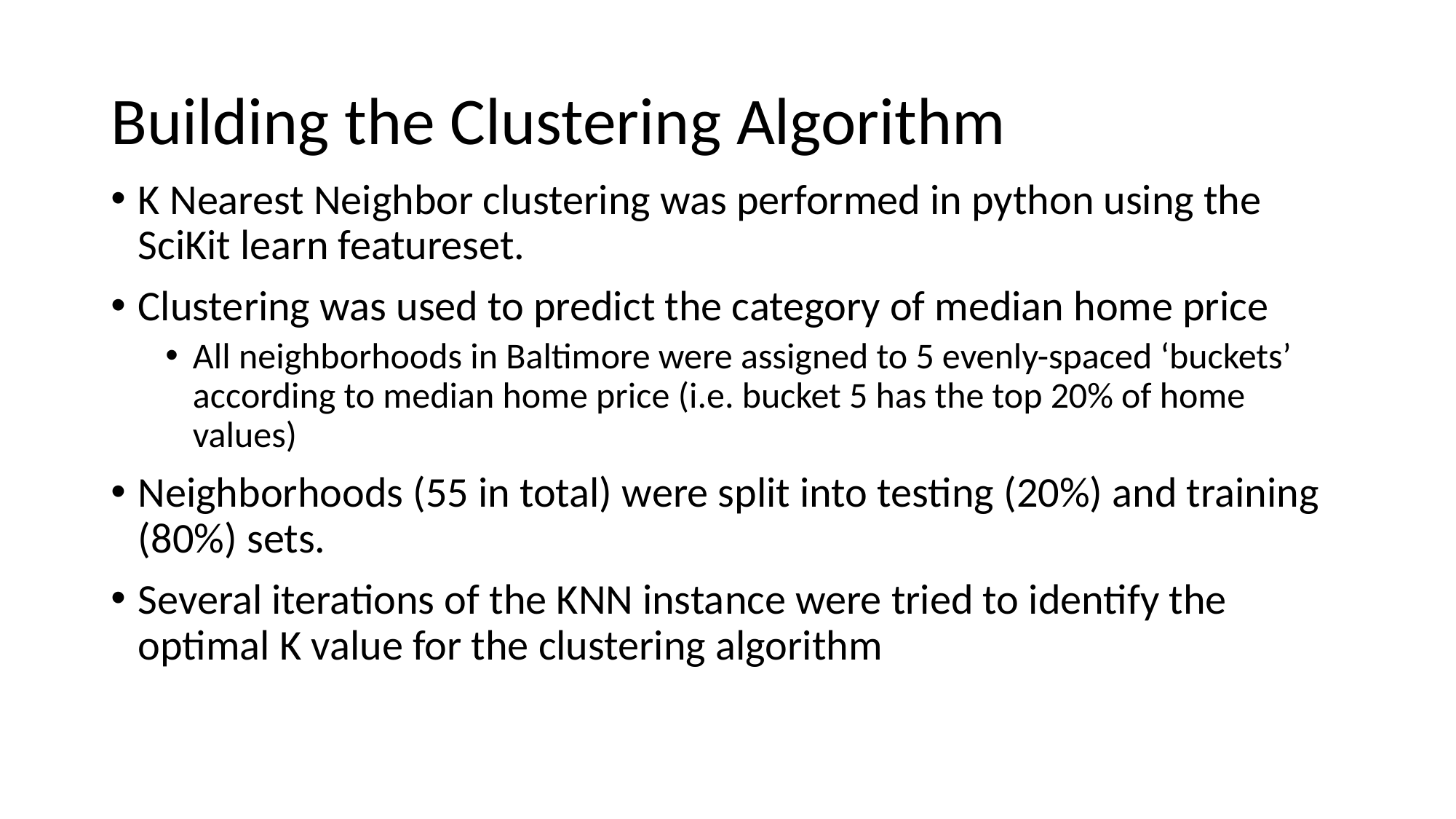

# Building the Clustering Algorithm
K Nearest Neighbor clustering was performed in python using the SciKit learn featureset.
Clustering was used to predict the category of median home price
All neighborhoods in Baltimore were assigned to 5 evenly-spaced ‘buckets’ according to median home price (i.e. bucket 5 has the top 20% of home values)
Neighborhoods (55 in total) were split into testing (20%) and training (80%) sets.
Several iterations of the KNN instance were tried to identify the optimal K value for the clustering algorithm